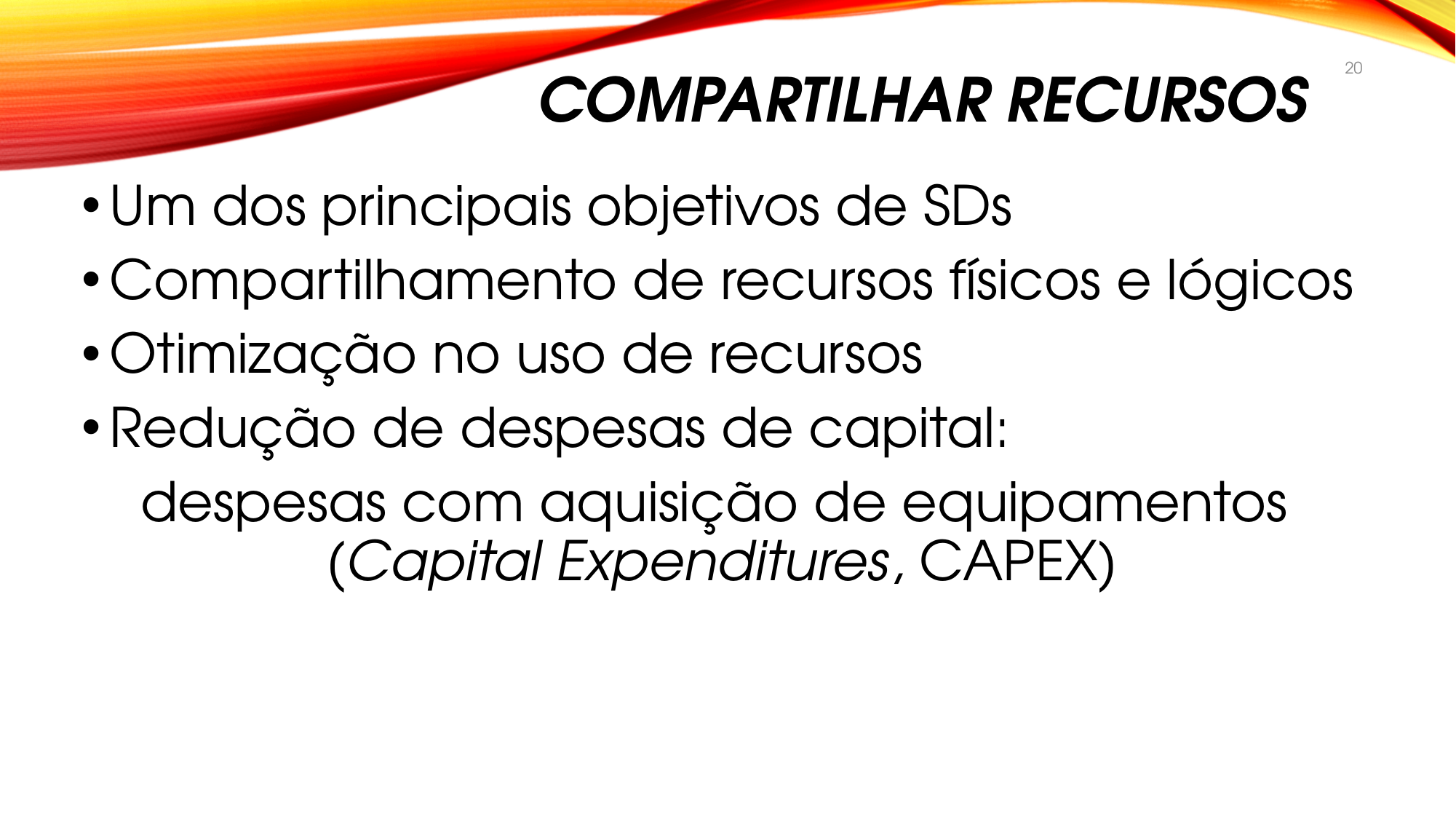

# Compartilhar recursos
20
Um dos principais objetivos de SDs
Compartilhamento de recursos físicos e lógicos
Otimização no uso de recursos
Redução de despesas de capital:
despesas com aquisição de equipamentos
(Capital Expenditures, CAPEX)